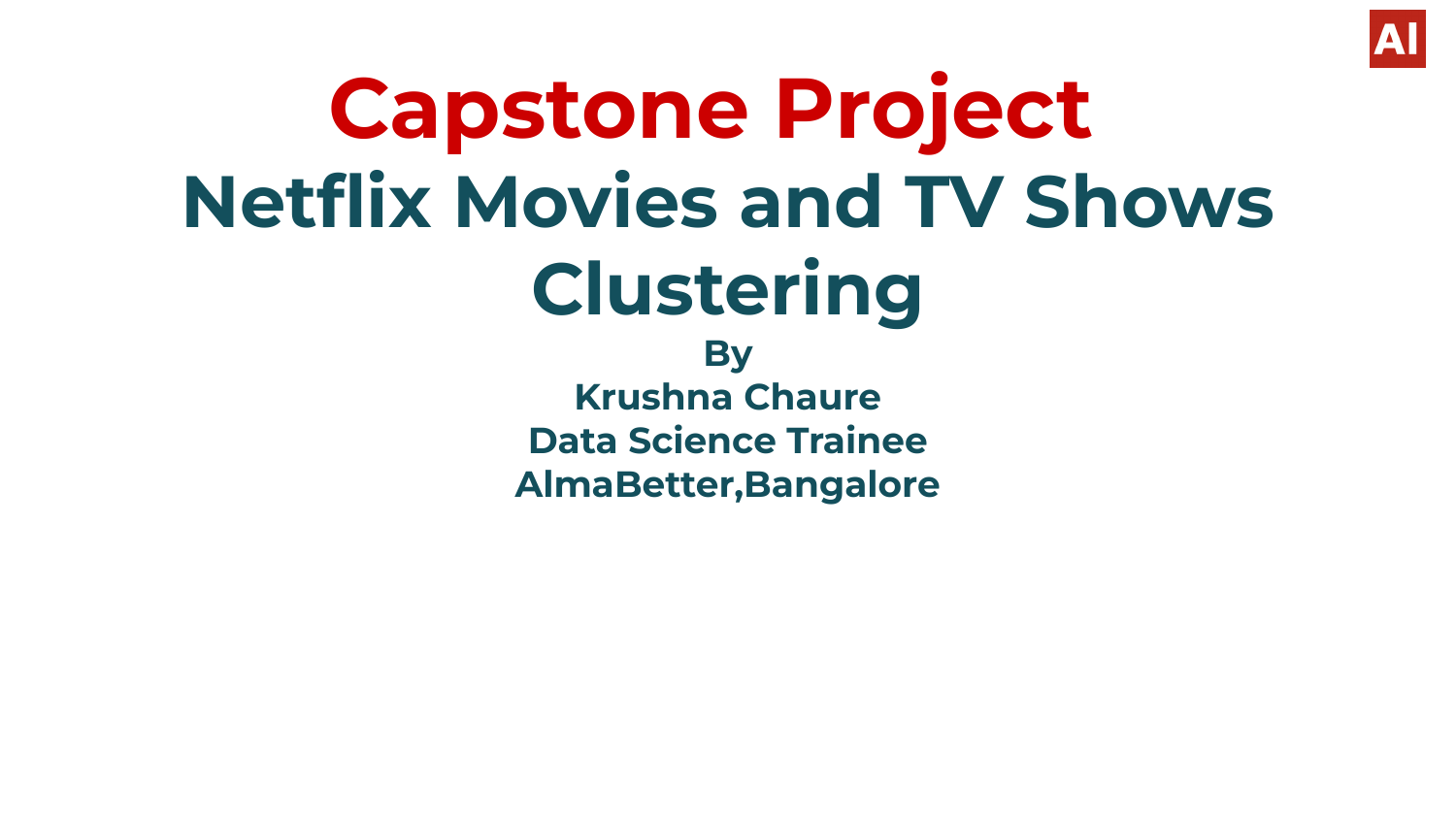

# Capstone Project
Netflix Movies and TV Shows Clustering
By
Krushna Chaure
Data Science Trainee
AlmaBetter,Bangalore